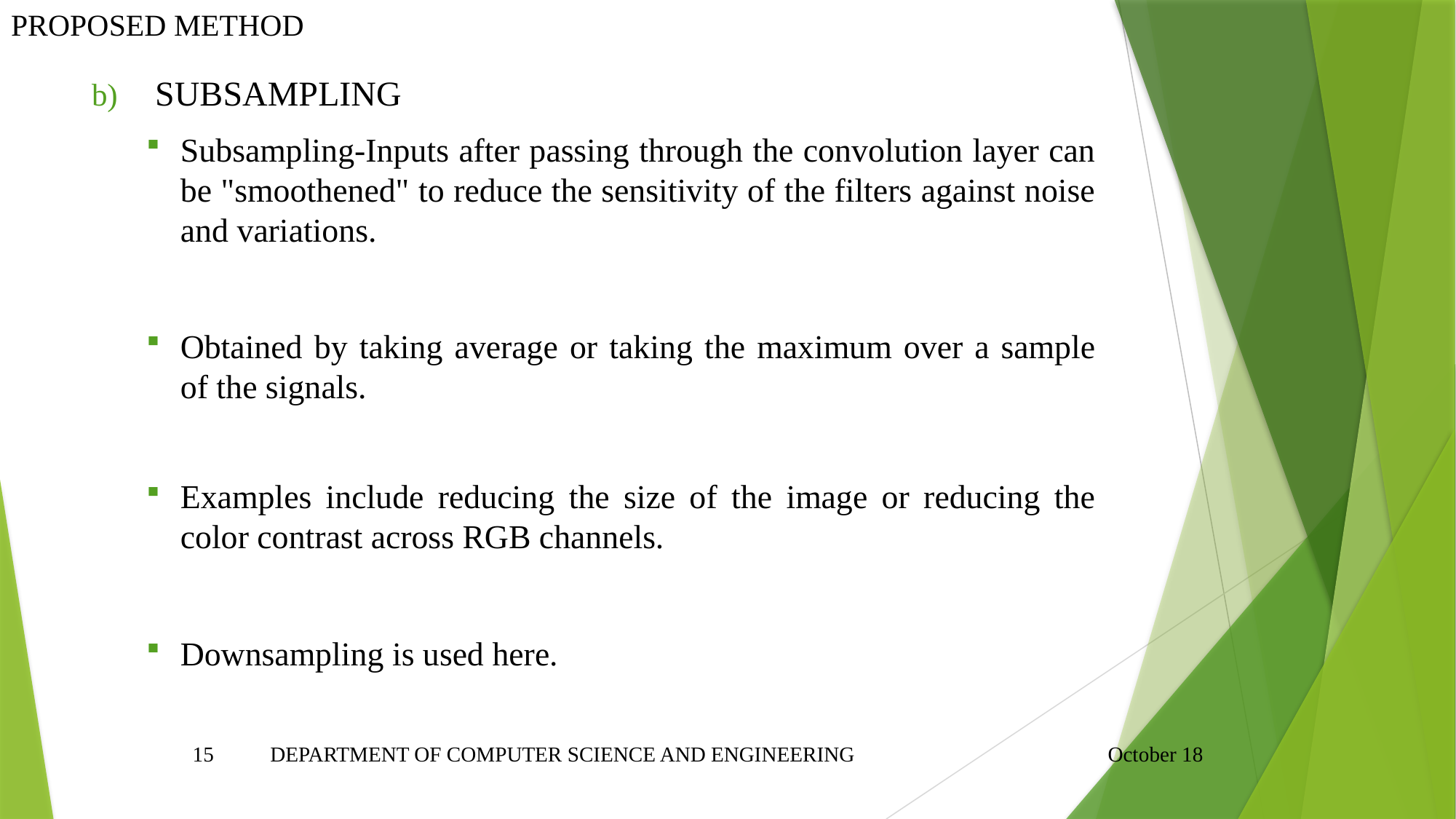

# PROPOSED METHOD
 SUBSAMPLING
Subsampling-Inputs after passing through the convolution layer can be "smoothened" to reduce the sensitivity of the filters against noise and variations.

Obtained by taking average or taking the maximum over a sample of the signals.

Examples include reducing the size of the image or reducing the color contrast across RGB channels.

Downsampling is used here.
15
DEPARTMENT OF COMPUTER SCIENCE AND ENGINEERING
October 18